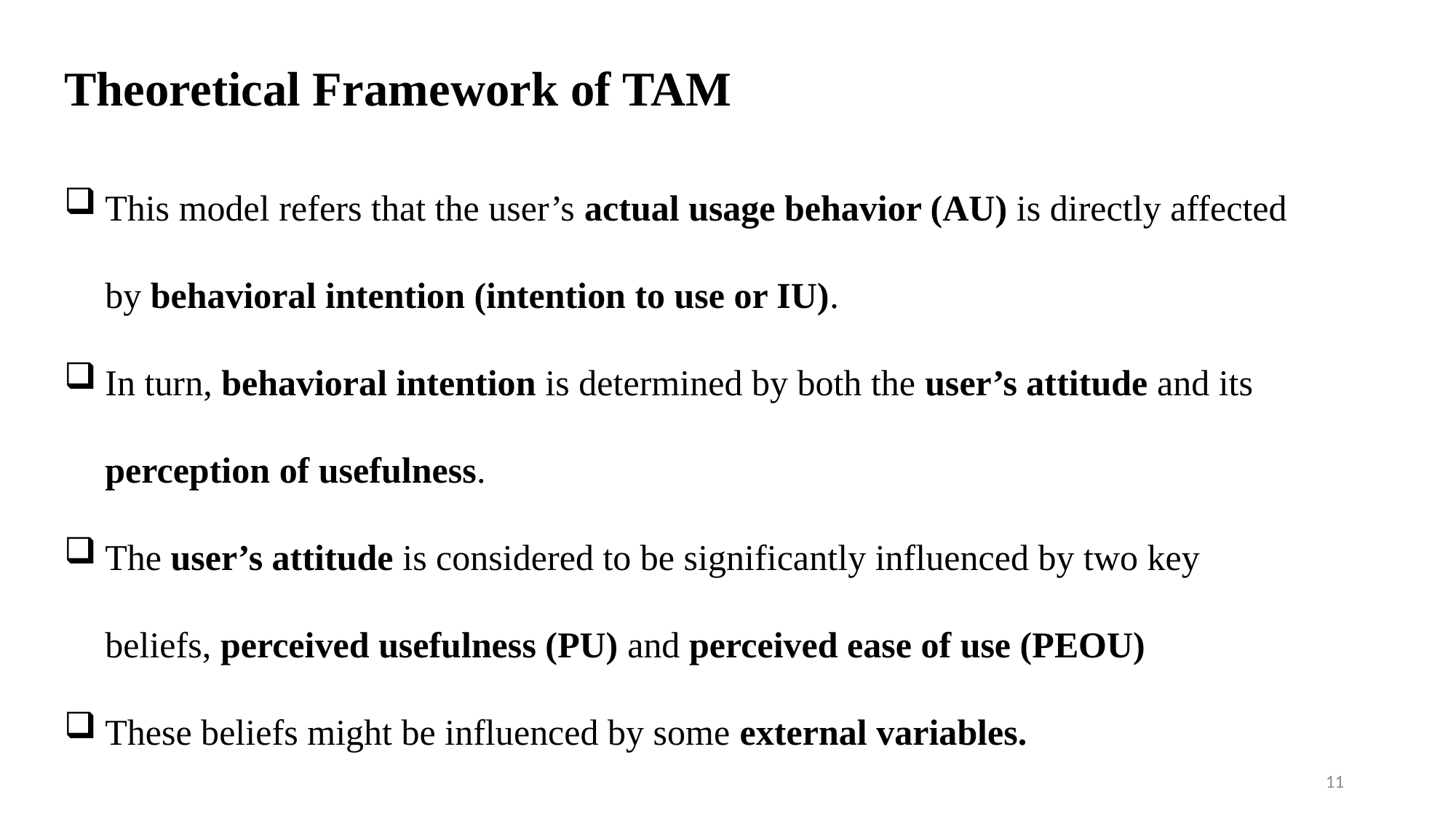

# Theoretical Framework of TAM
This model refers that the user’s actual usage behavior (AU) is directly affected by behavioral intention (intention to use or IU).
In turn, behavioral intention is determined by both the user’s attitude and its perception of usefulness.
The user’s attitude is considered to be significantly influenced by two key beliefs, perceived usefulness (PU) and perceived ease of use (PEOU)
These beliefs might be influenced by some external variables.
11